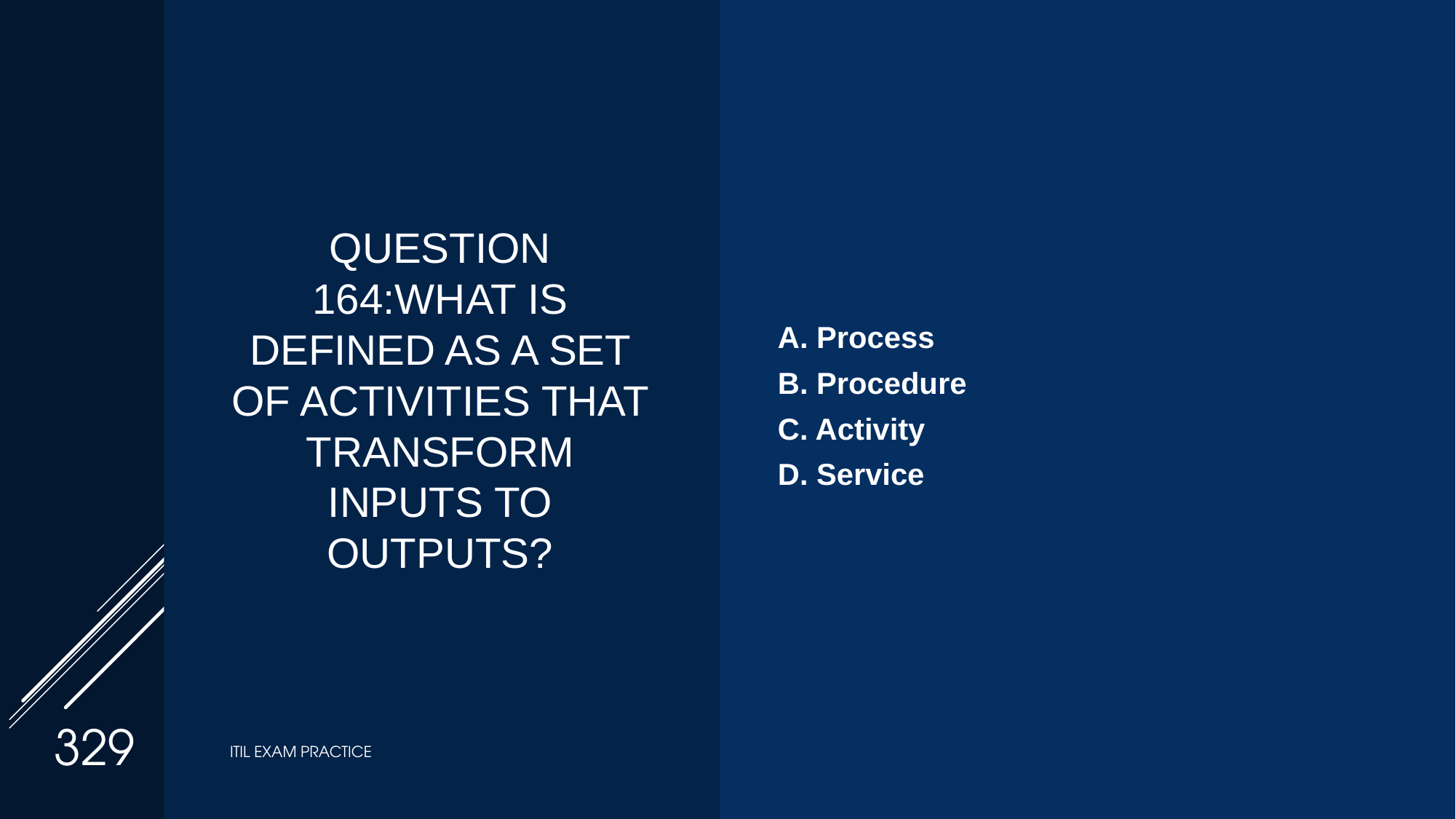

# Question 164:What is defined as a set of activities that transform inputs to outputs?
A. Process
B. Procedure
C. Activity
D. Service
329
ITIL EXAM PRACTICE